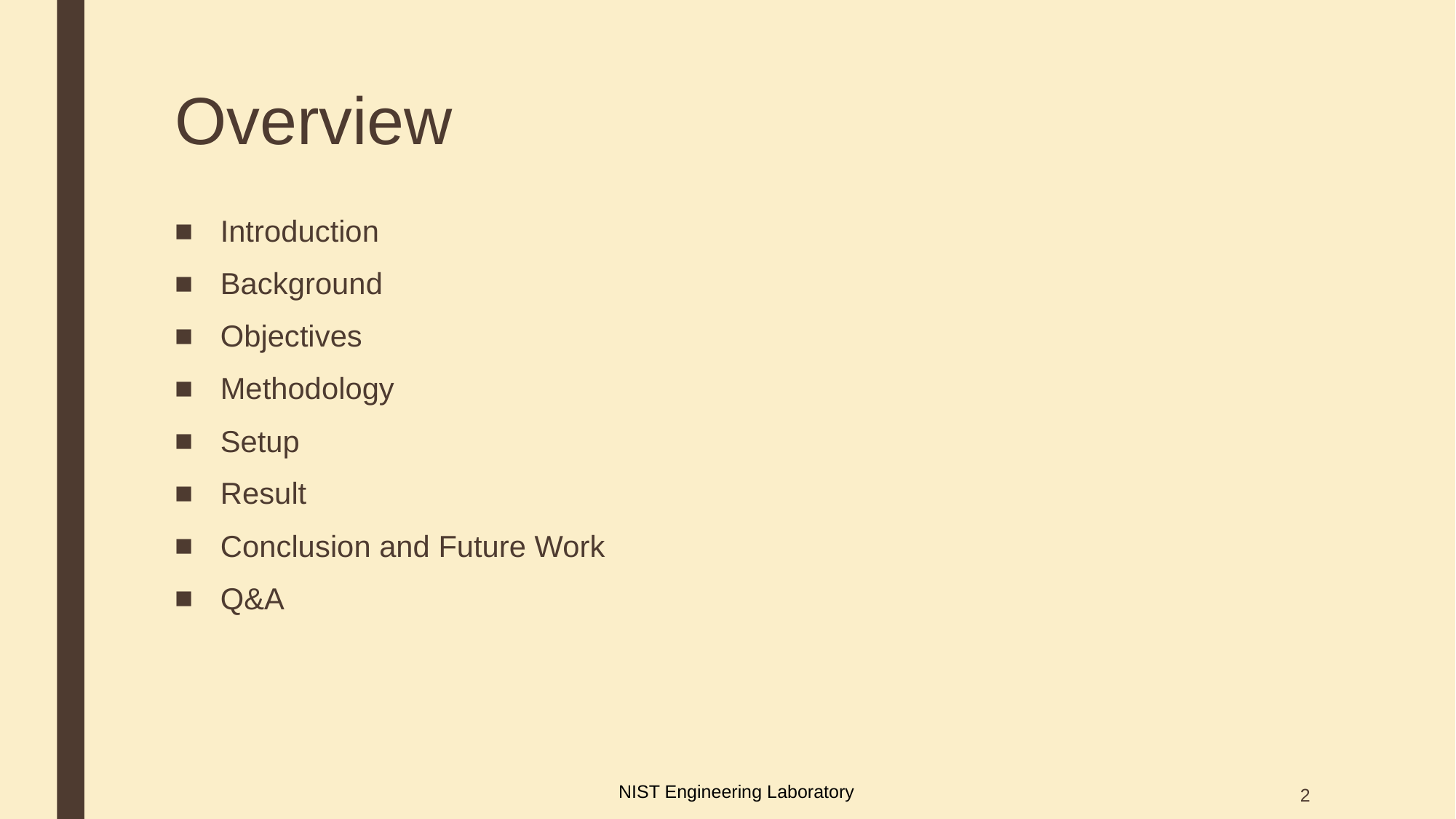

# Overview
Introduction
Background
Objectives
Methodology
Setup
Result
Conclusion and Future Work
Q&A
2
NIST Engineering Laboratory